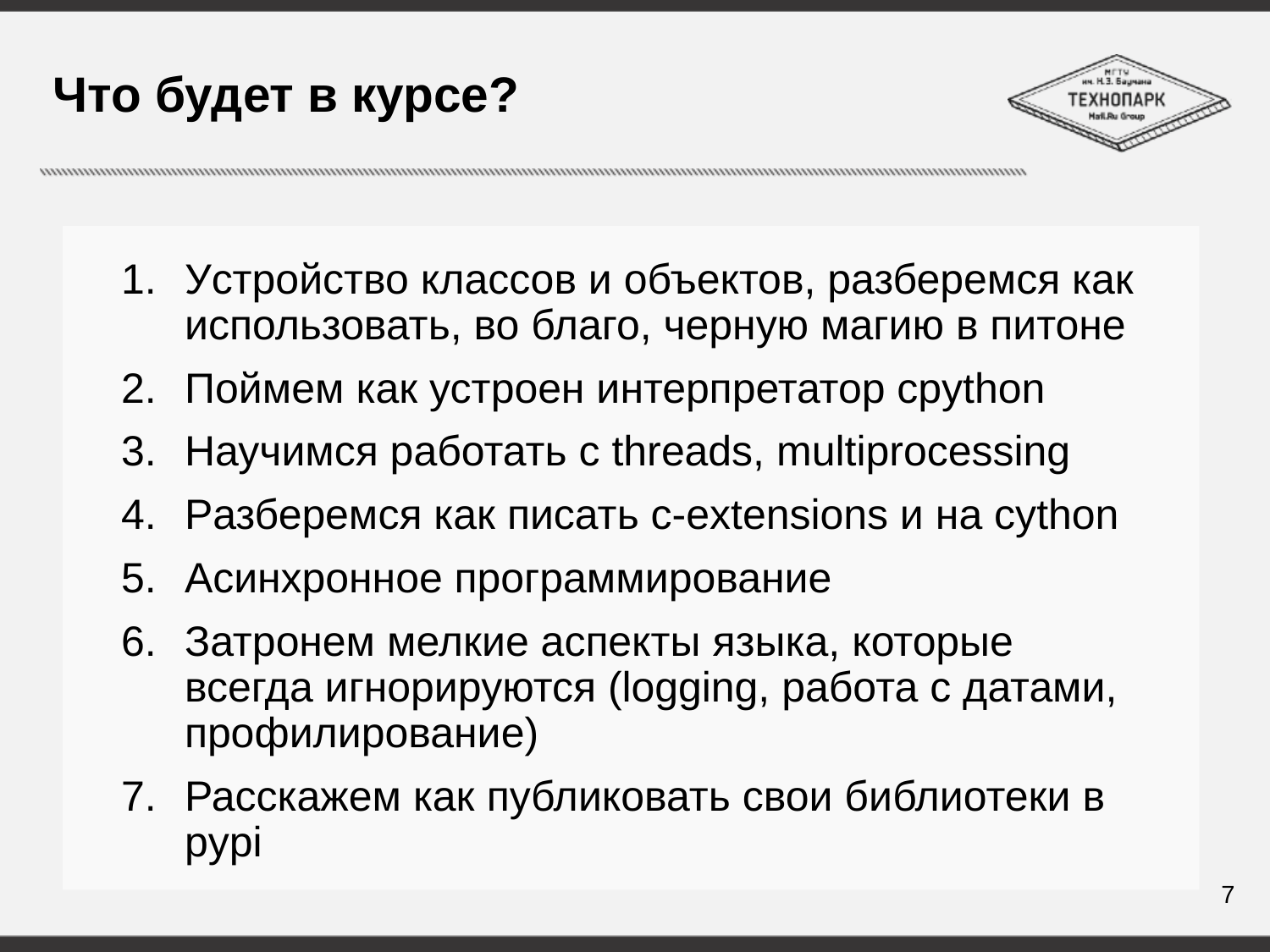

# Что будет в курсе?
Устройство классов и объектов, разберемся как использовать, во благо, черную магию в питоне
Поймем как устроен интерпретатор cpython
Научимся работать с threads, multiprocessing
Разберемся как писать c-extensions и на cython
Асинхронное программирование
Затронем мелкие аспекты языка, которые всегда игнорируются (logging, работа с датами, профилирование)
Расскажем как публиковать свои библиотеки в pypi
7